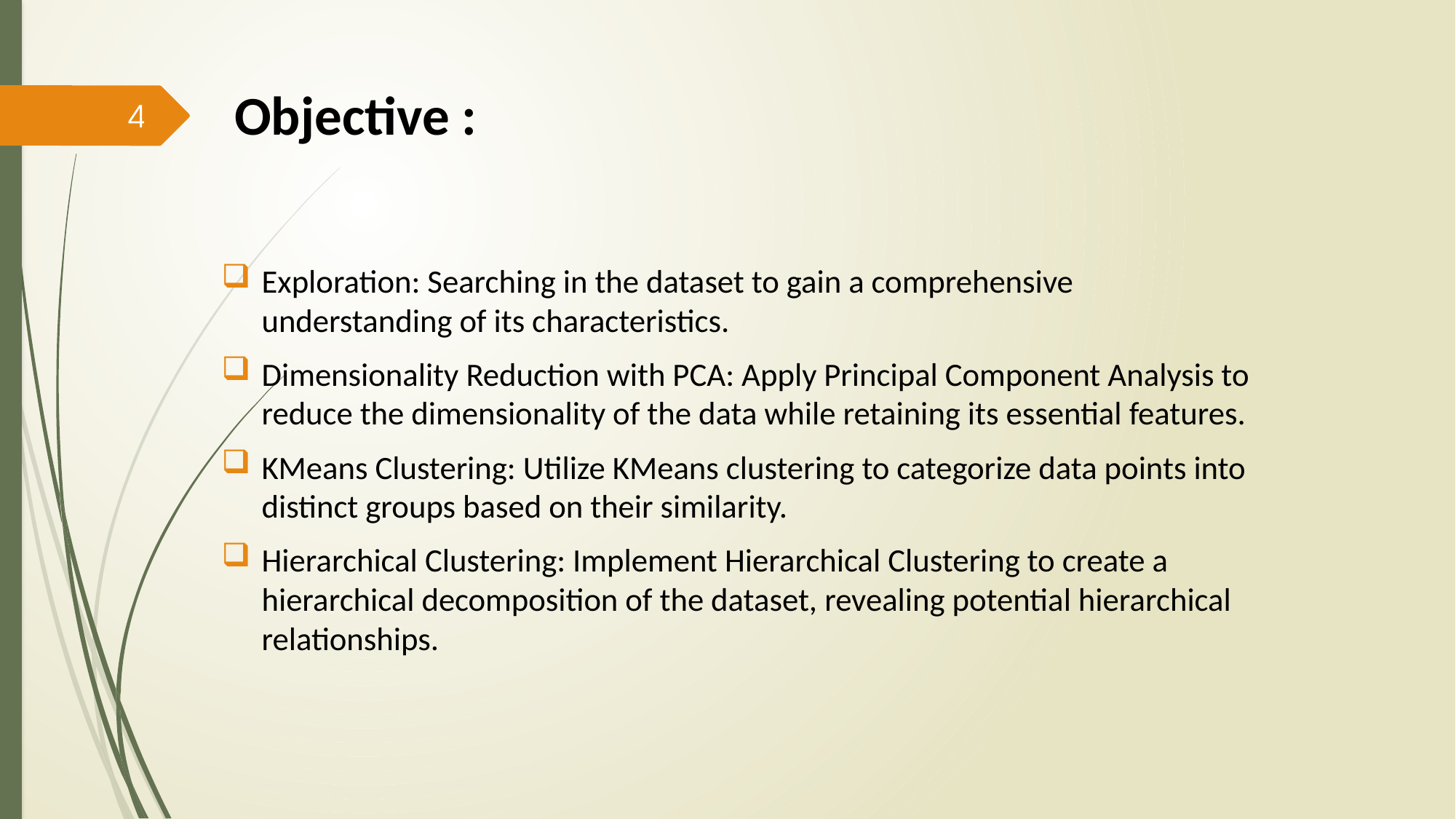

# Objective :
4
Exploration: Searching in the dataset to gain a comprehensive understanding of its characteristics.
Dimensionality Reduction with PCA: Apply Principal Component Analysis to reduce the dimensionality of the data while retaining its essential features.
KMeans Clustering: Utilize KMeans clustering to categorize data points into distinct groups based on their similarity.
Hierarchical Clustering: Implement Hierarchical Clustering to create a hierarchical decomposition of the dataset, revealing potential hierarchical relationships.